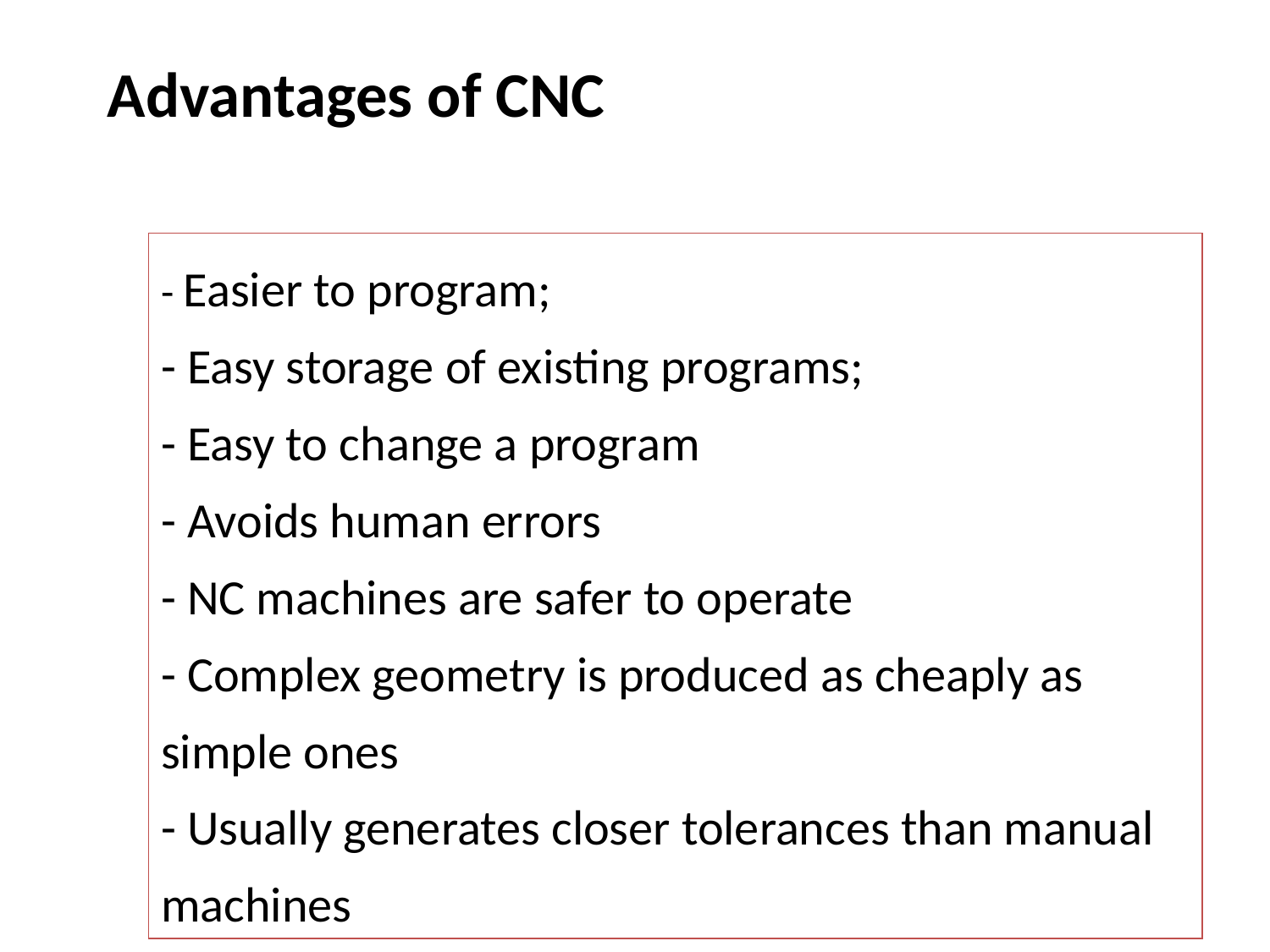

Advantages of CNC
- Easier to program;
- Easy storage of existing programs;
- Easy to change a program
- Avoids human errors
- NC machines are safer to operate
- Complex geometry is produced as cheaply as simple ones
- Usually generates closer tolerances than manual machines